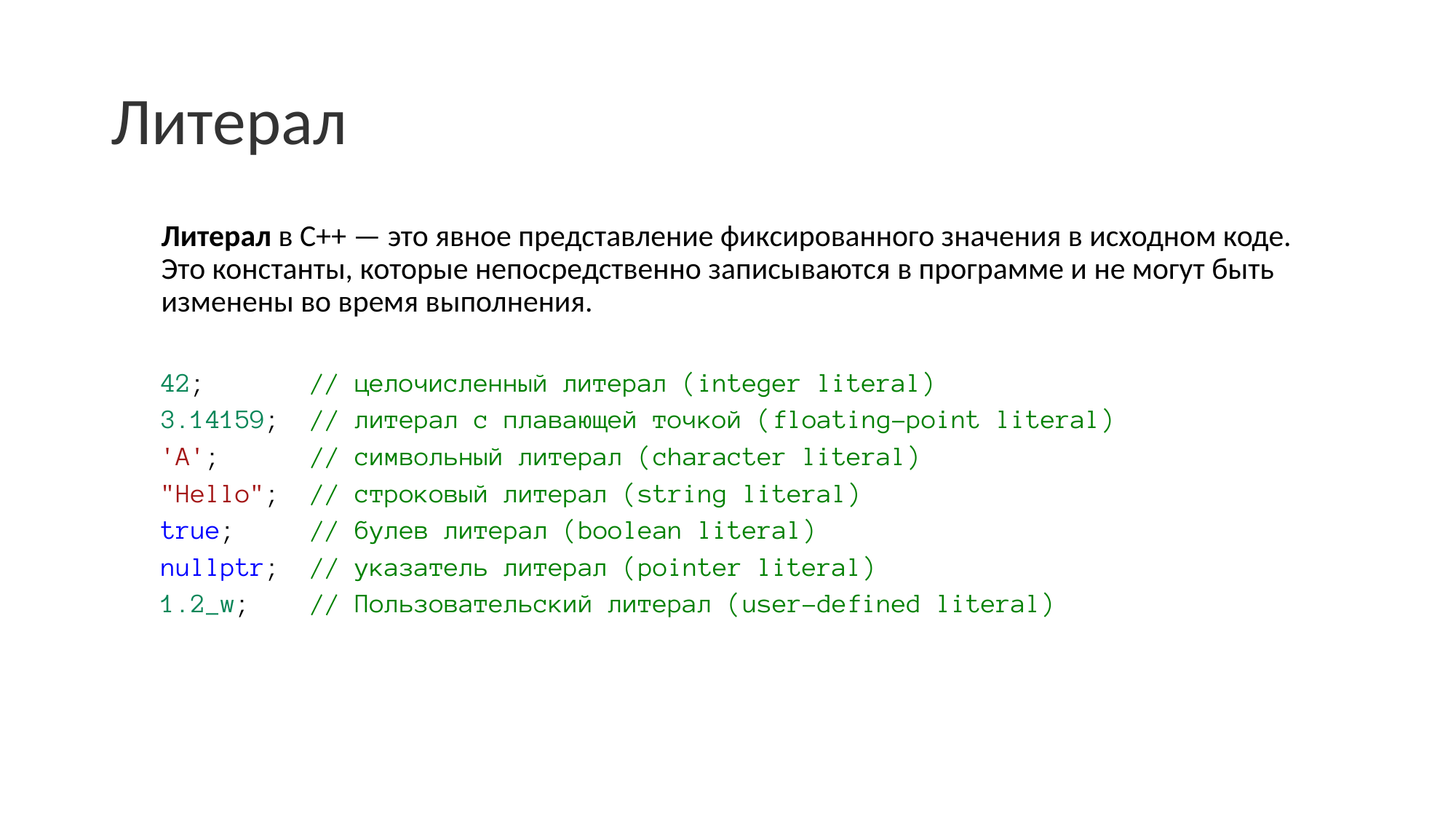

# Литерал
Литерал в C++ — это явное представление фиксированного значения в исходном коде. Это константы, которые непосредственно записываются в программе и не могут быть изменены во время выполнения.

42;       // целочисленный литерал (integer literal)
3.14159;  // литерал с плавающей точкой (floating-point literal)
'A';      // символьный литерал (character literal)
"Hello";  // строковый литерал (string literal)
true;     // булев литерал (boolean literal)
nullptr;  // указатель литерал (pointer literal)
1.2_w;    // Пользовательский литерал (user-defined literal)